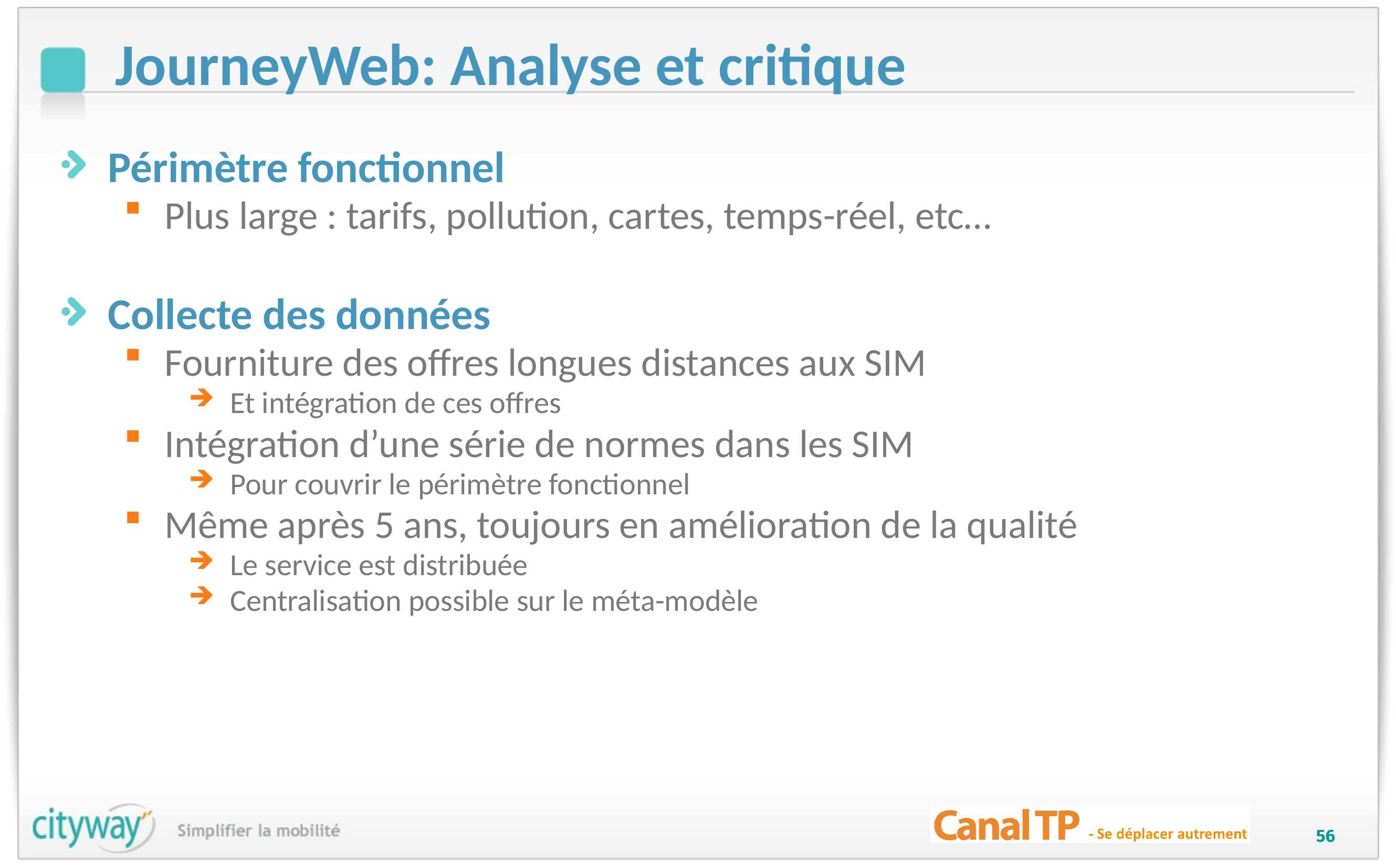

# JourneyWeb: Analyse et critique
Périmètre fonctionnel
Plus large : tarifs, pollution, cartes, temps-réel, etc…

Collecte des données
Fourniture des offres longues distances aux SIM
Et intégration de ces offres
Intégration d’une série de normes dans les SIM
Pour couvrir le périmètre fonctionnel
Même après 5 ans, toujours en amélioration de la qualité
Le service est distribuée
Centralisation possible sur le méta-modèle

56